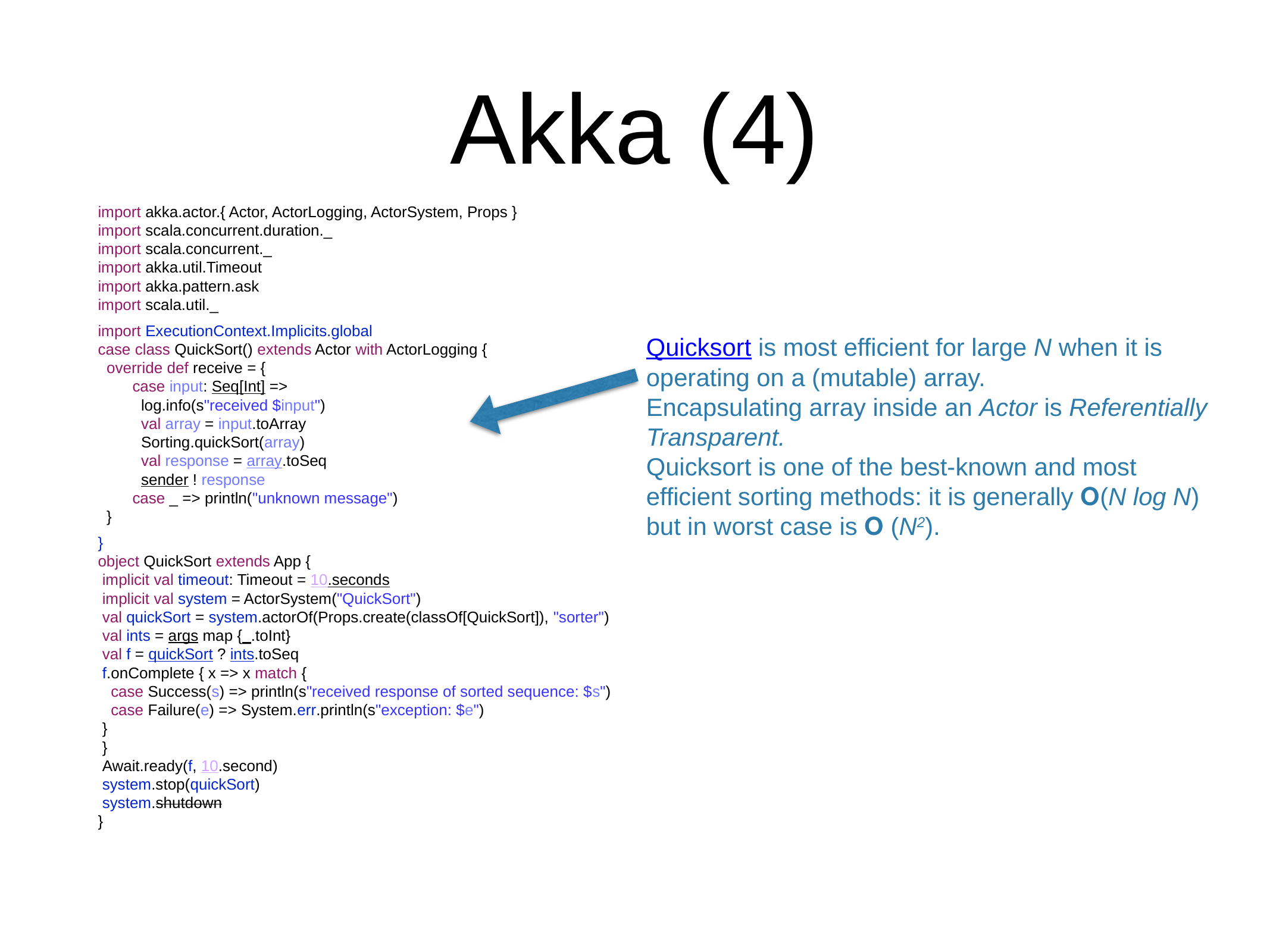

# Akka (4)
import akka.actor.{ Actor, ActorLogging, ActorSystem, Props }
import scala.concurrent.duration._
import scala.concurrent._
import akka.util.Timeout
import akka.pattern.ask
import scala.util._
import ExecutionContext.Implicits.global
case class QuickSort() extends Actor with ActorLogging {
  override def receive = {
        case input: Seq[Int] =>
          log.info(s"received $input")
          val array = input.toArray
          Sorting.quickSort(array)
          val response = array.toSeq
          sender ! response
        case _ => println("unknown message")
  }
}
object QuickSort extends App {
 implicit val timeout: Timeout = 10.seconds
 implicit val system = ActorSystem("QuickSort")
 val quickSort = system.actorOf(Props.create(classOf[QuickSort]), "sorter")
 val ints = args map {_.toInt}
 val f = quickSort ? ints.toSeq
 f.onComplete { x => x match {
   case Success(s) => println(s"received response of sorted sequence: $s")
   case Failure(e) => System.err.println(s"exception: $e")
 }
 }
 Await.ready(f, 10.second)
 system.stop(quickSort)
 system.shutdown
}
Quicksort is most efficient for large N when it is operating on a (mutable) array.
Encapsulating array inside an Actor is Referentially Transparent.
Quicksort is one of the best-known and most efficient sorting methods: it is generally O(N log N) but in worst case is O (N2).